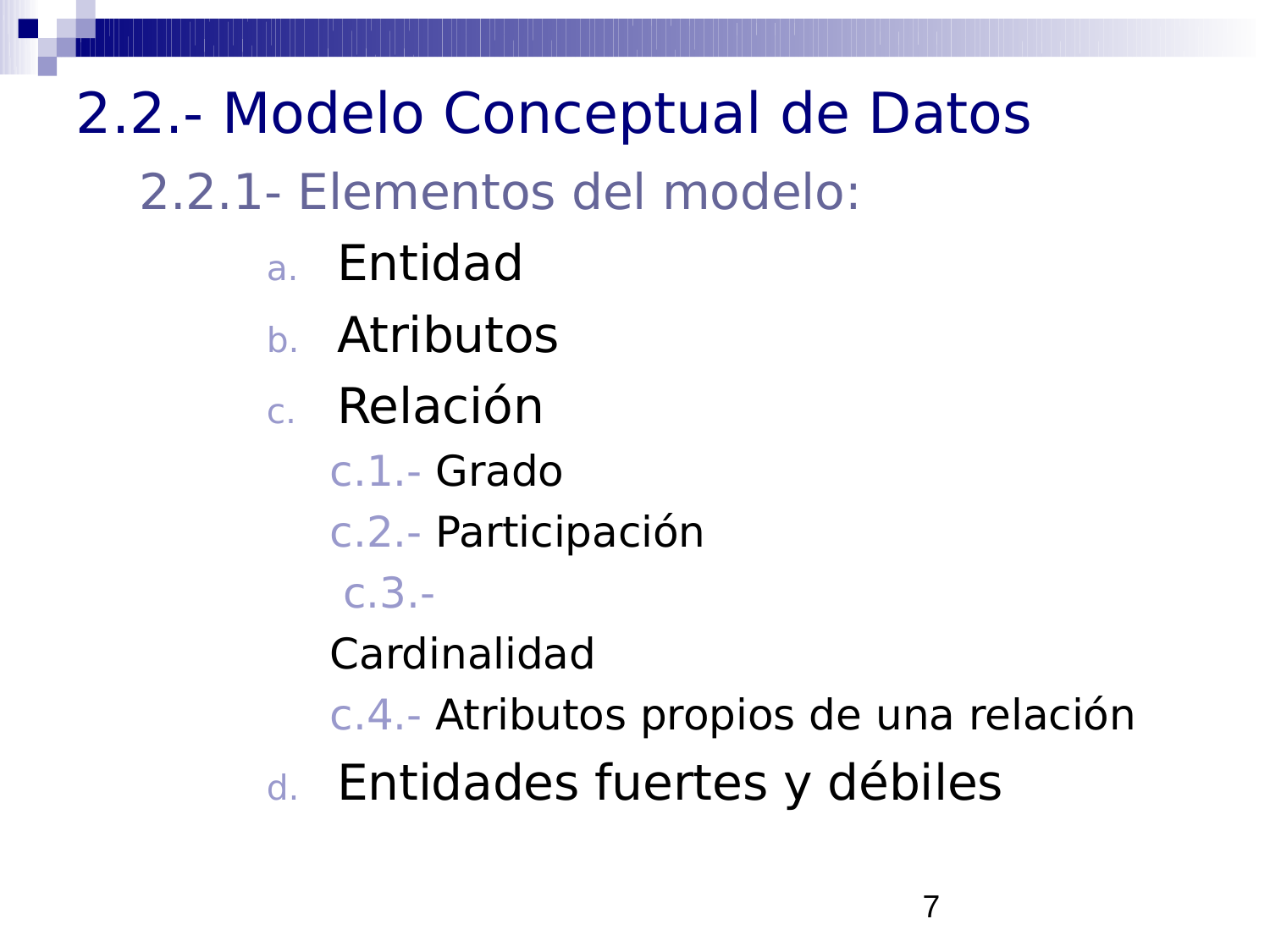

# 2.2.- Modelo Conceptual de Datos
2.2.1- Elementos del modelo:
Entidad
Atributos
Relación
c.1.- Grado
c.2.- Participación  c.3.- Cardinalidad
c.4.- Atributos propios de una relación
Entidades fuertes y débiles

7